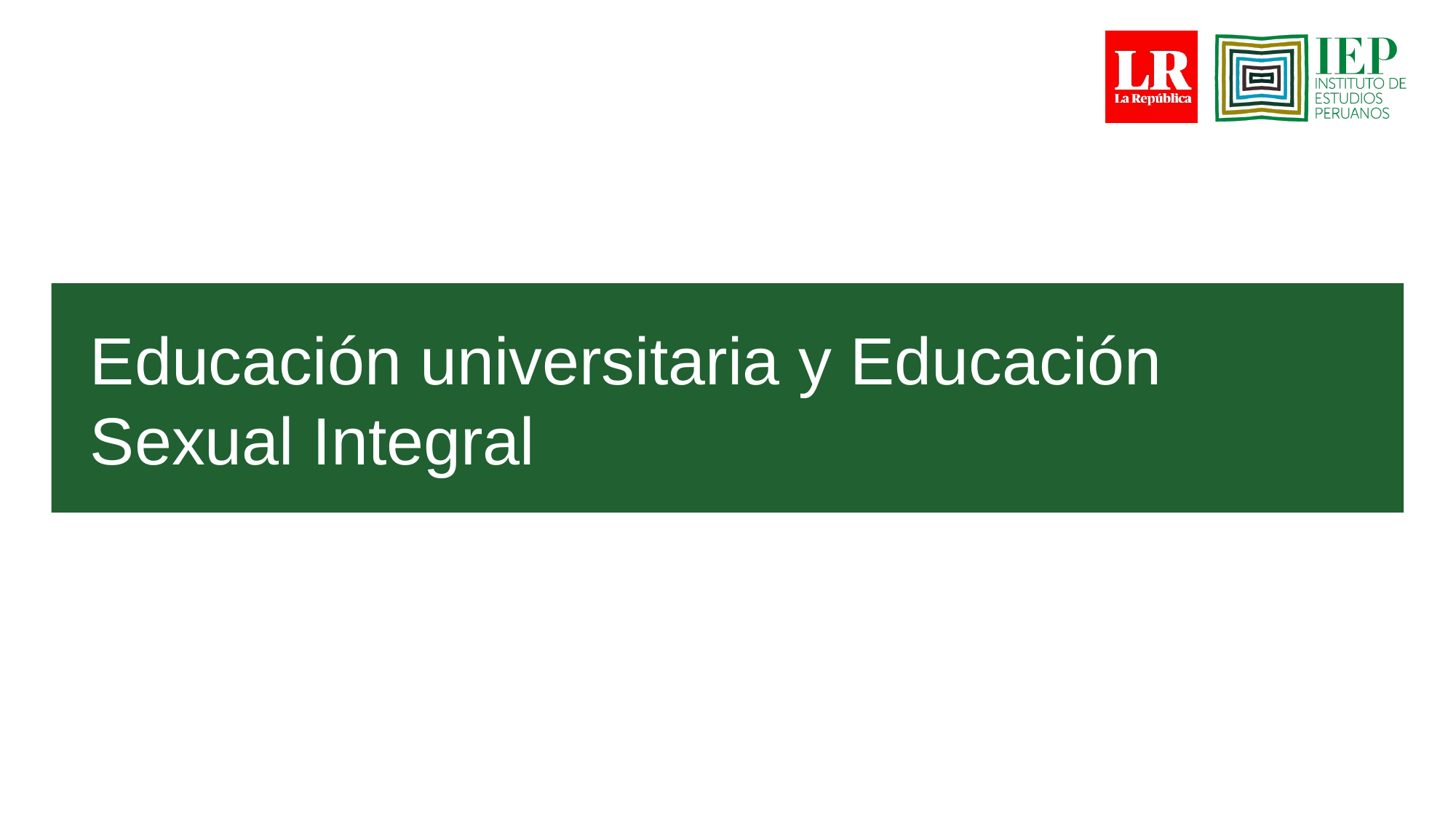

# Educación universitaria y Educación Sexual Integral